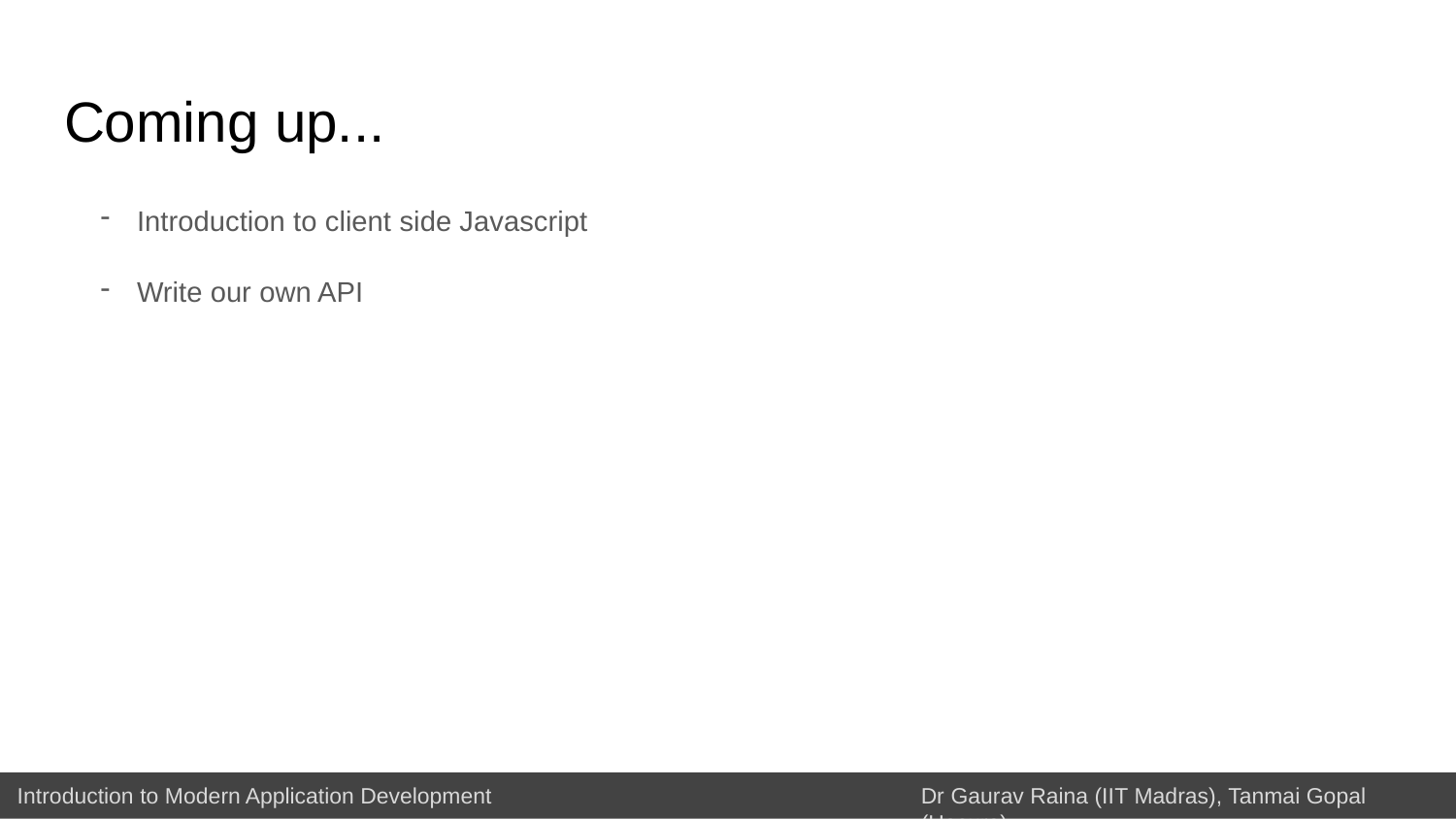

# Coming up...
Introduction to client side Javascript
Write our own API